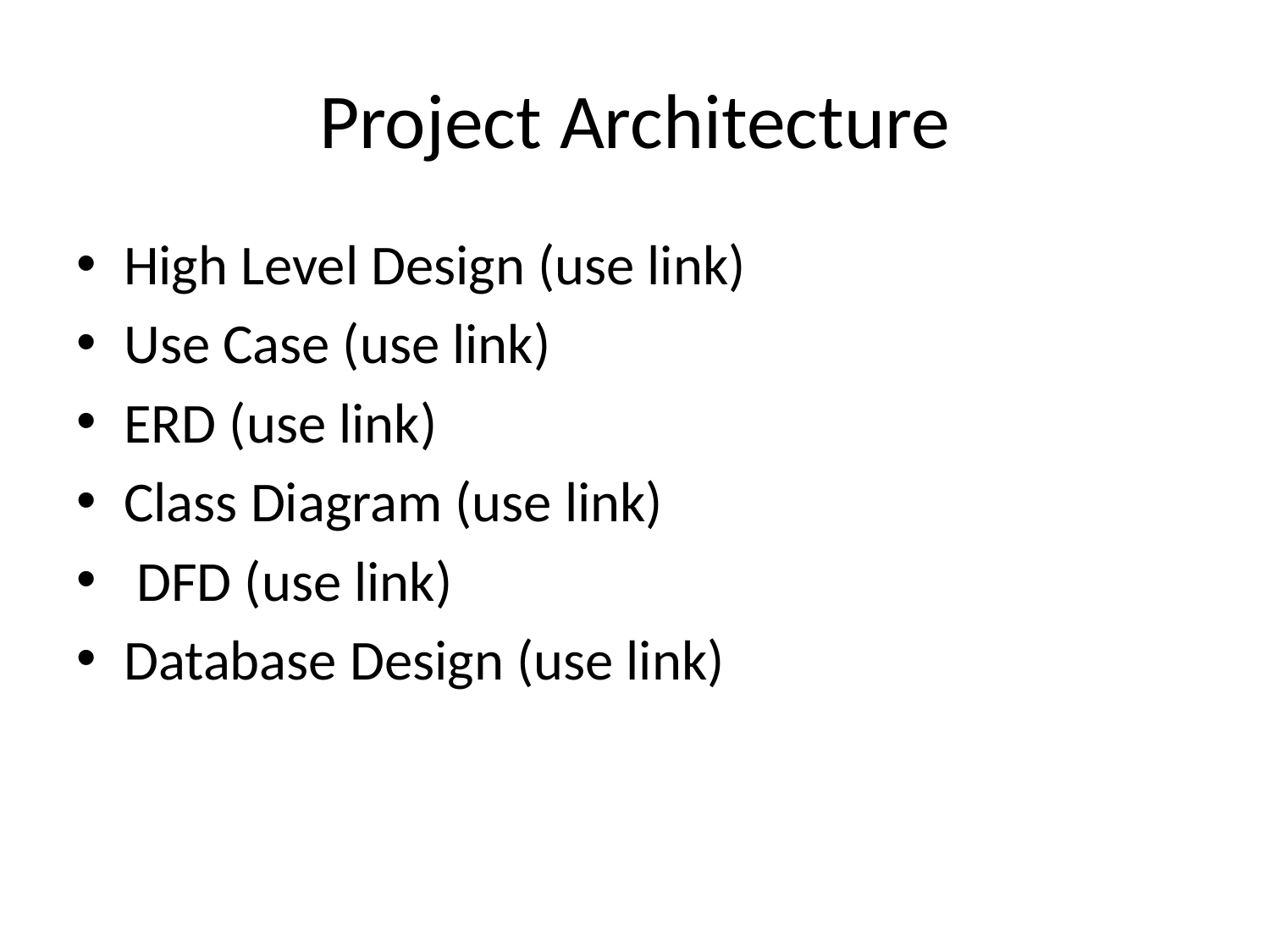

# Project Architecture
High Level Design (use link)
Use Case (use link)
ERD (use link)
Class Diagram (use link)
 DFD (use link)
Database Design (use link)